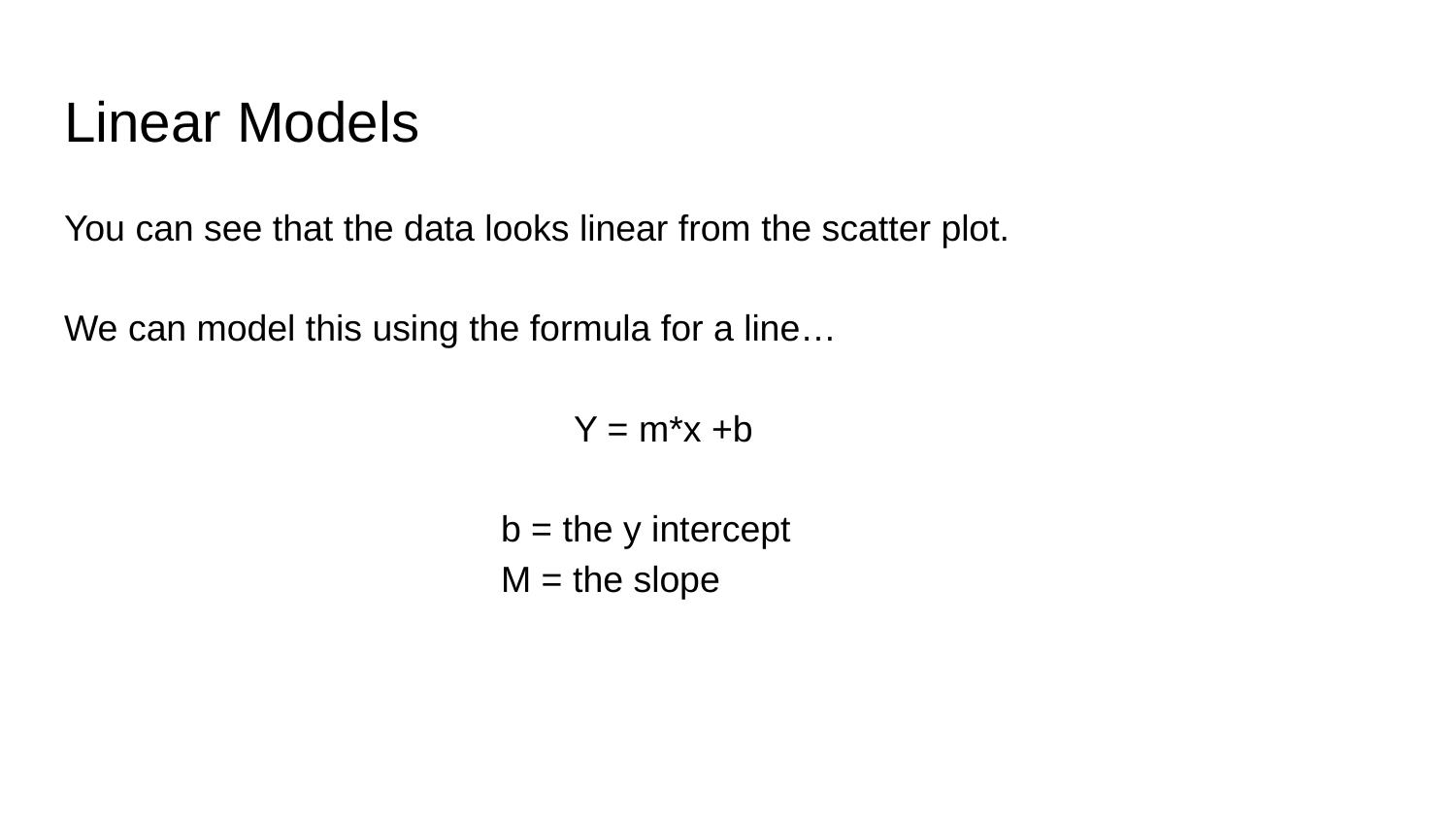

# Linear Models
You can see that the data looks linear from the scatter plot.

We can model this using the formula for a line…

Y = m*x +b

b = the y intercept
M = the slope